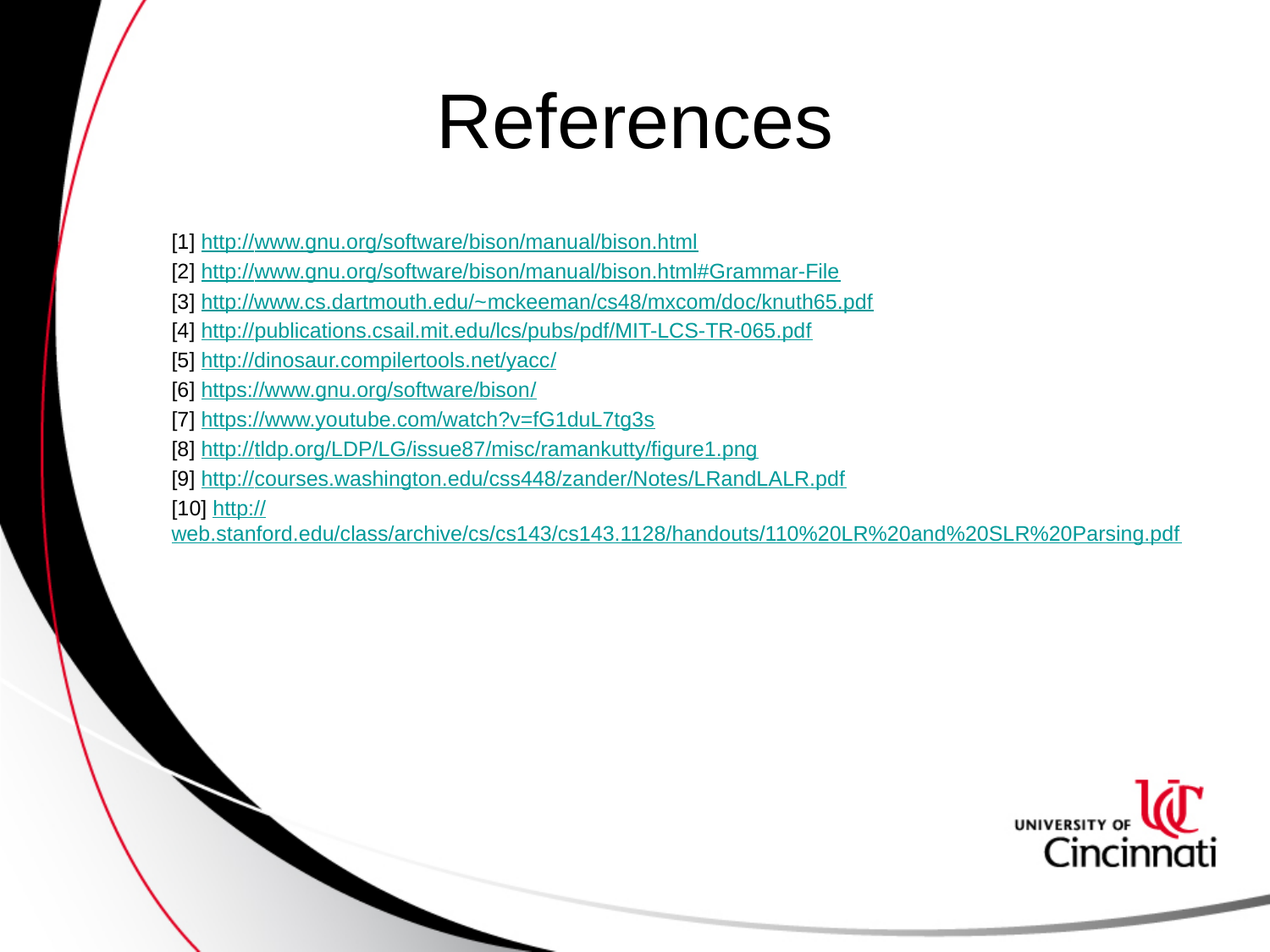

# References
[1] http://www.gnu.org/software/bison/manual/bison.html
[2] http://www.gnu.org/software/bison/manual/bison.html#Grammar-File
[3] http://www.cs.dartmouth.edu/~mckeeman/cs48/mxcom/doc/knuth65.pdf
[4] http://publications.csail.mit.edu/lcs/pubs/pdf/MIT-LCS-TR-065.pdf
[5] http://dinosaur.compilertools.net/yacc/
[6] https://www.gnu.org/software/bison/
[7] https://www.youtube.com/watch?v=fG1duL7tg3s
[8] http://tldp.org/LDP/LG/issue87/misc/ramankutty/figure1.png
[9] http://courses.washington.edu/css448/zander/Notes/LRandLALR.pdf
[10] http://web.stanford.edu/class/archive/cs/cs143/cs143.1128/handouts/110%20LR%20and%20SLR%20Parsing.pdf